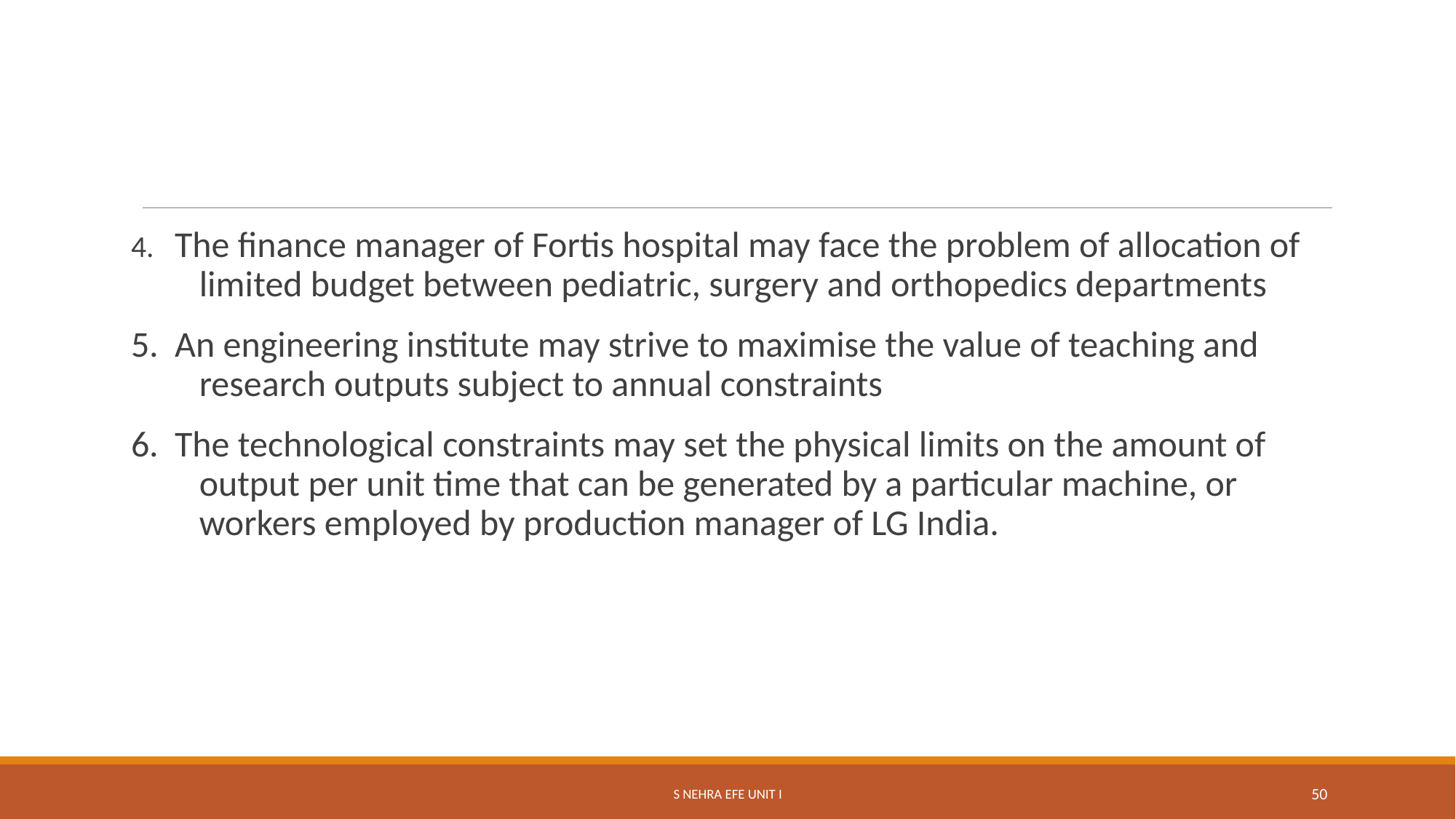

#
4.   The finance manager of Fortis hospital may face the problem of allocation of limited budget between pediatric, surgery and orthopedics departments
5.  An engineering institute may strive to maximise the value of teaching and research outputs subject to annual constraints
6.  The technological constraints may set the physical limits on the amount of output per unit time that can be generated by a particular machine, or workers employed by production manager of LG India.

S Nehra EFE Unit I
50